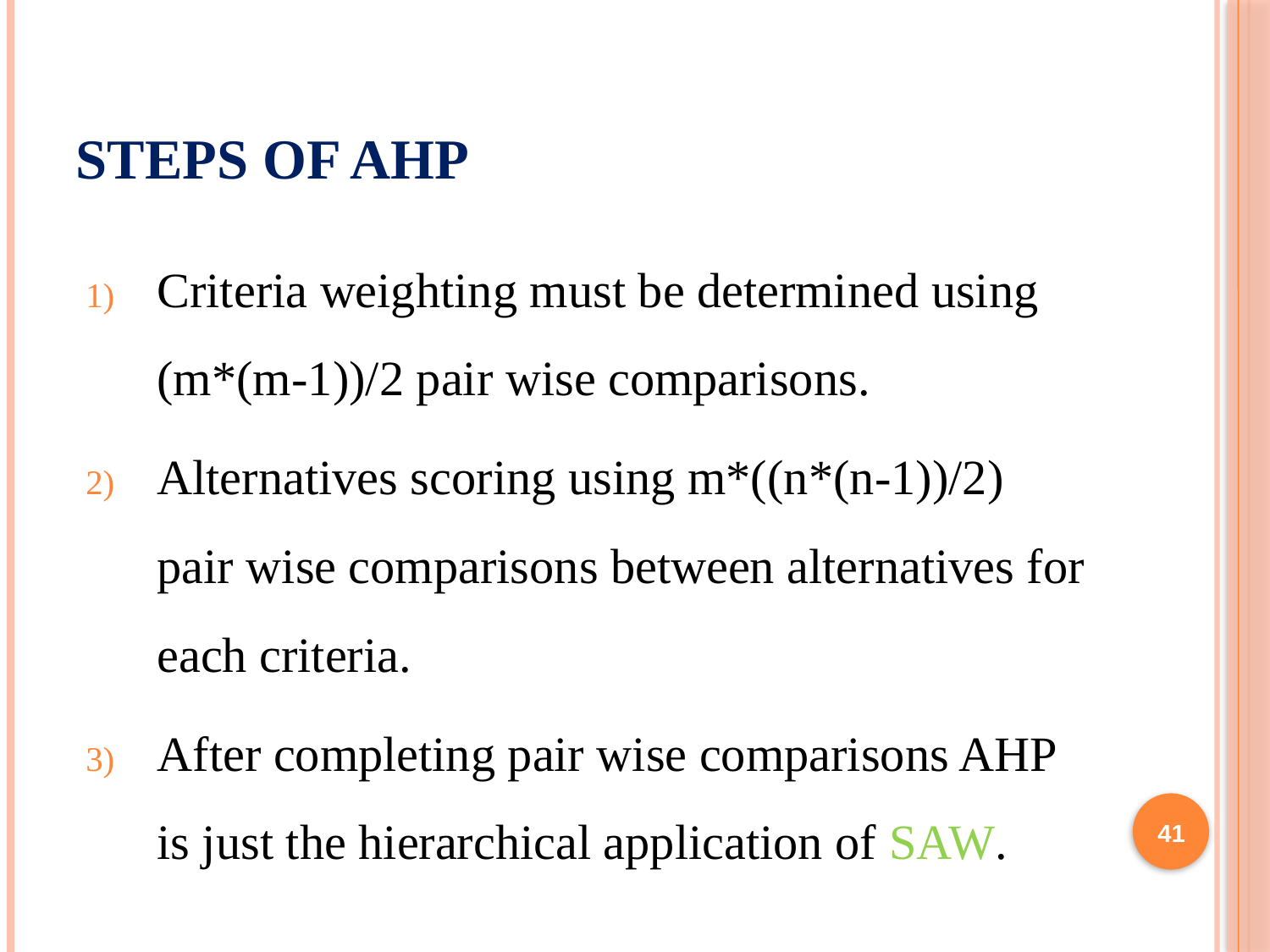

# Steps of AHP
Criteria weighting must be determined using (m*(m-1))/2 pair wise comparisons.
Alternatives scoring using m*((n*(n-1))/2) pair wise comparisons between alternatives for each criteria.
After completing pair wise comparisons AHP is just the hierarchical application of SAW.
41